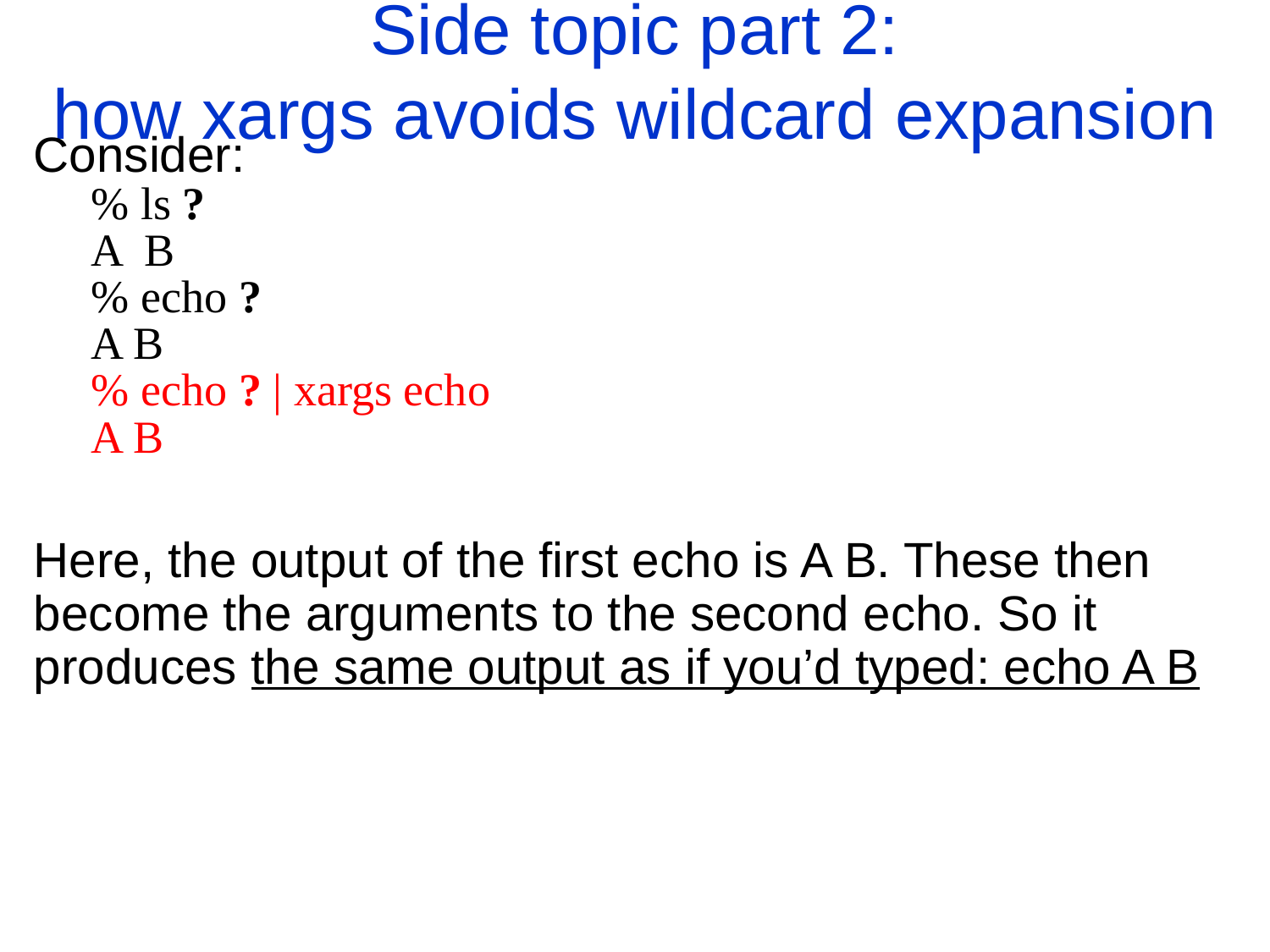

Side topic part 2:
how xargs avoids wildcard expansion
Consider:
     % ls ?
     A  B
     % echo ?
     A B
     % echo ? | xargs echo
     A B

Here, the output of the first echo is A B. These then become the arguments to the second echo. So it produces the same output as if you’d typed: echo A B